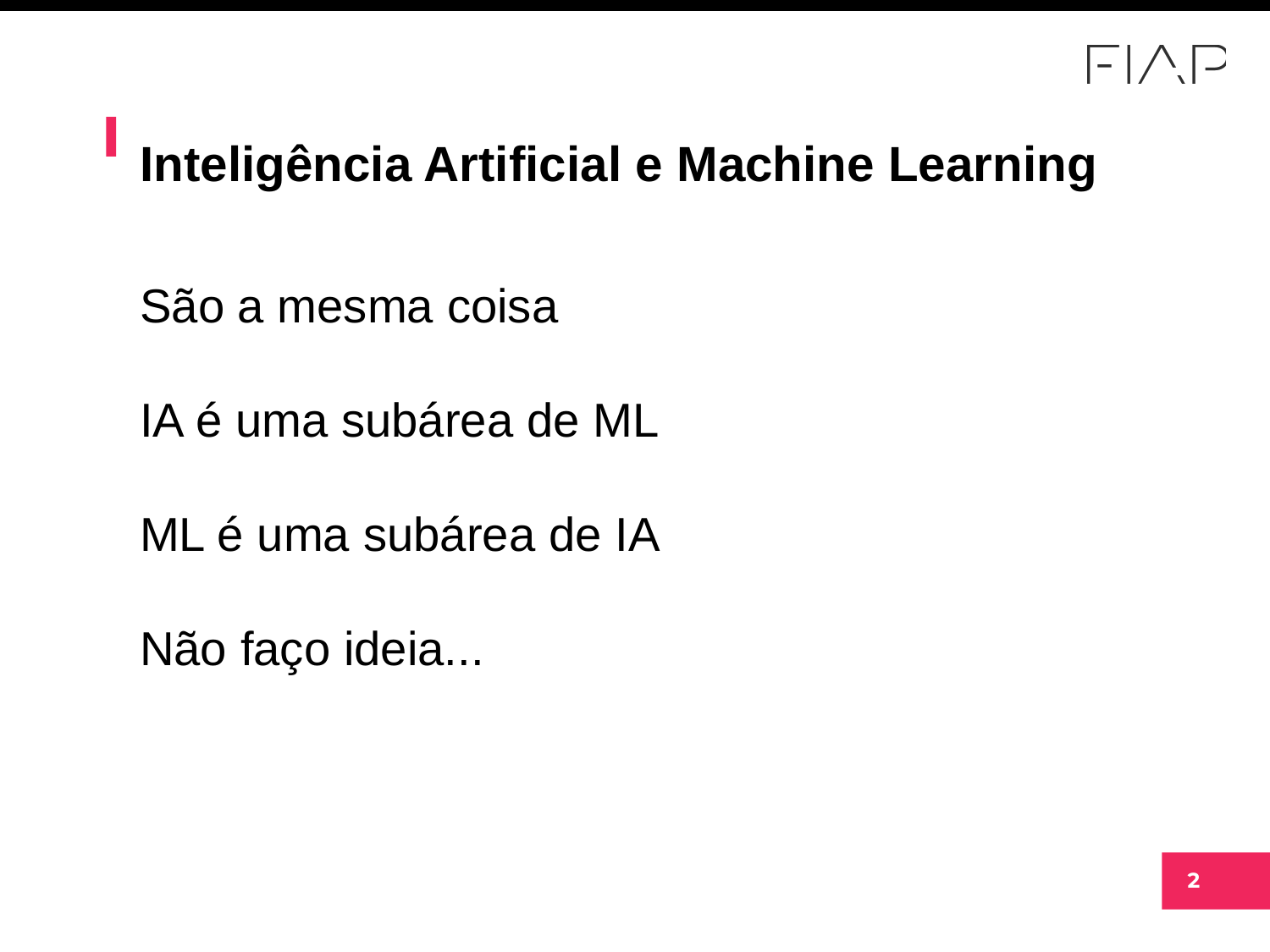

# Inteligência Artificial e Machine Learning
São a mesma coisa

IA é uma subárea de ML

ML é uma subárea de IA

Não faço ideia...